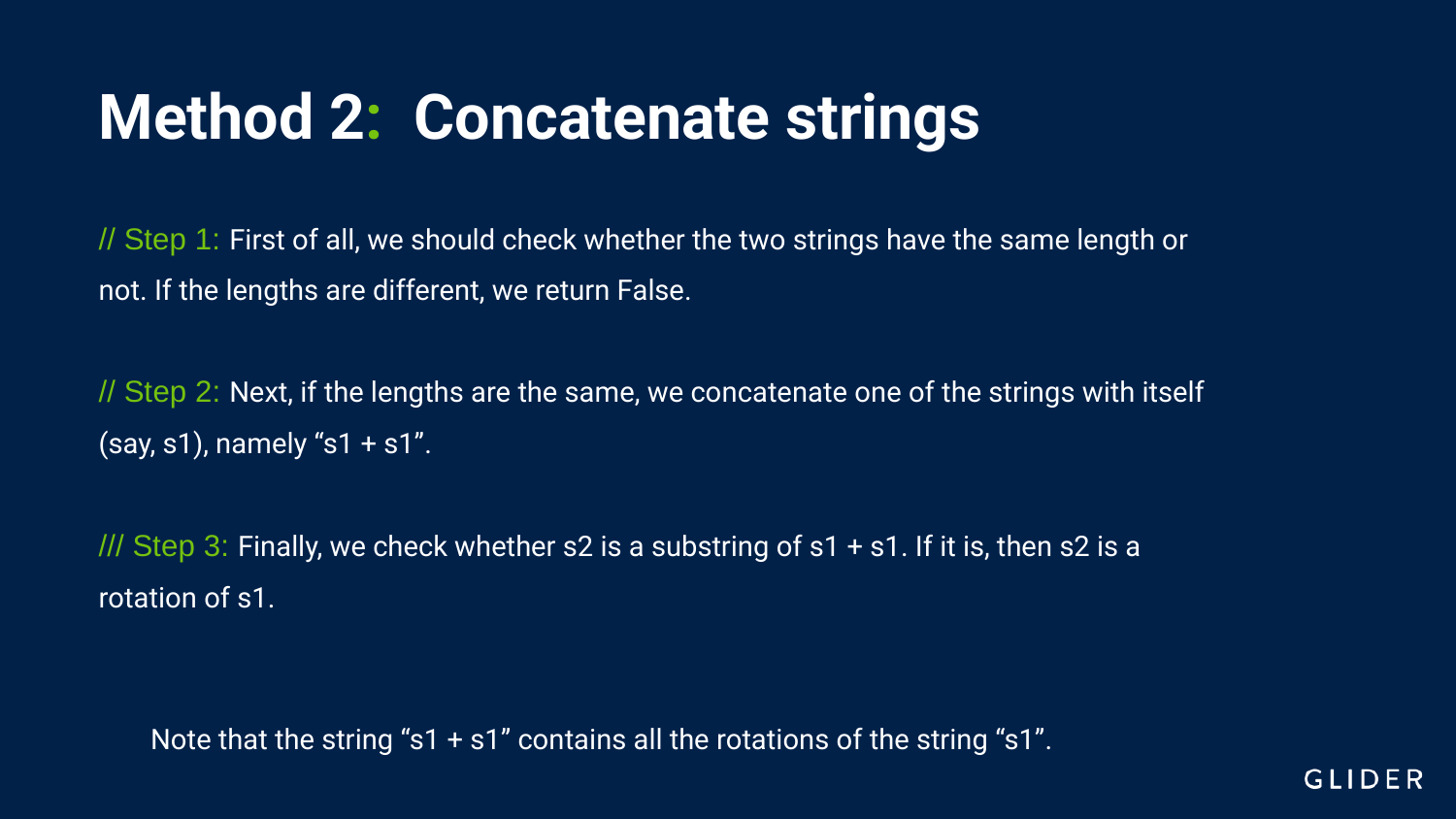

Method 2:  Concatenate strings

// Step 1: First of all, we should check whether the two strings have the same length or not. If the lengths are different, we return False.
// Step 2: Next, if the lengths are the same, we concatenate one of the strings with itself (say, s1), namely “s1 + s1”.
/// Step 3: Finally, we check whether s2 is a substring of s1 + s1. If it is, then s2 is a rotation of s1.

Note that the string “s1 + s1” contains all the rotations of the string “s1”.